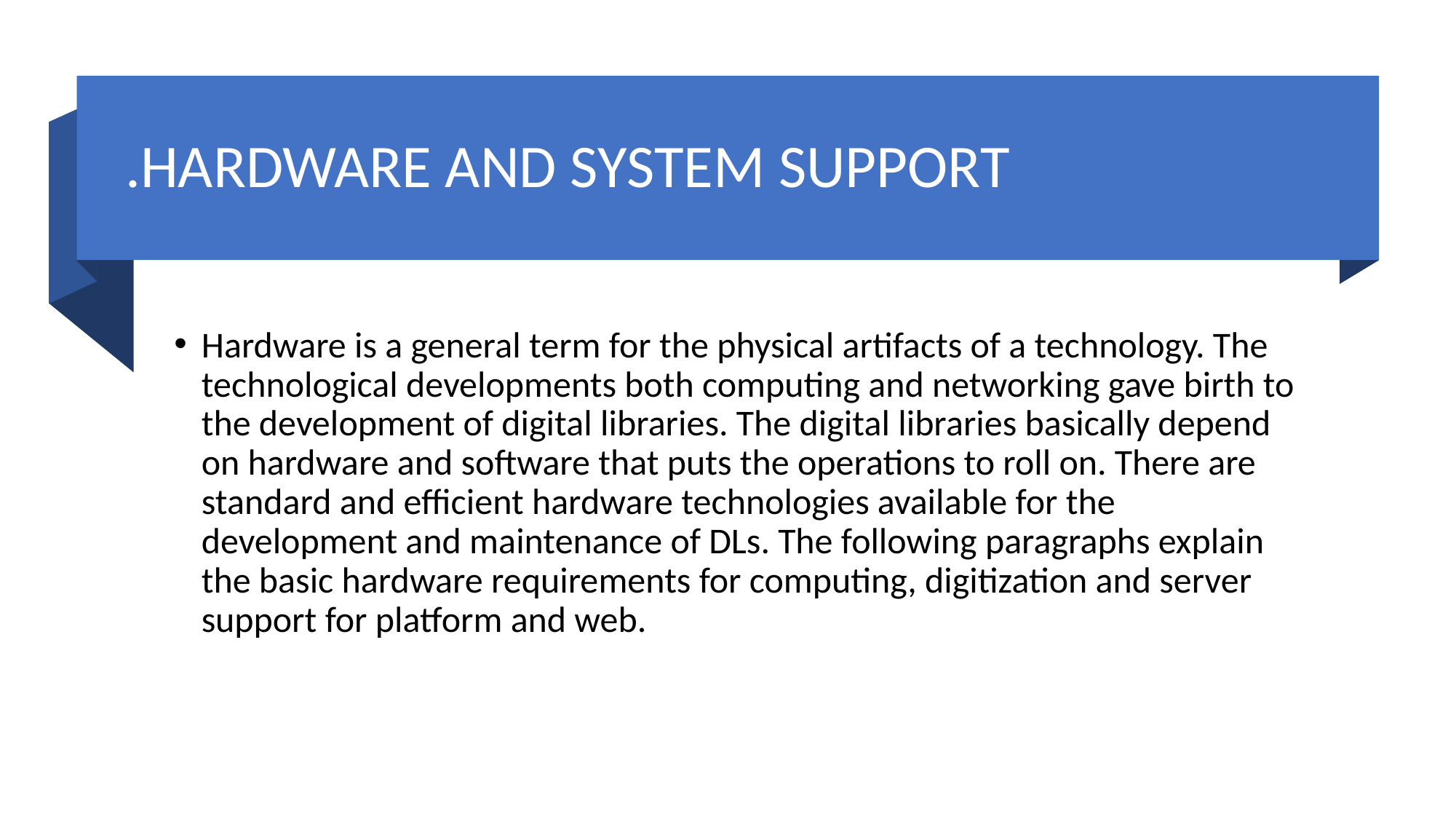

# .HARDWARE AND SYSTEM SUPPORT

Hardware is a general term for the physical artifacts of a technology. The technological developments both computing and networking gave birth to the development of digital libraries. The digital libraries basically depend on hardware and software that puts the operations to roll on. There are standard and efficient hardware technologies available for the development and maintenance of DLs. The following paragraphs explain the basic hardware requirements for computing, digitization and server support for platform and web.